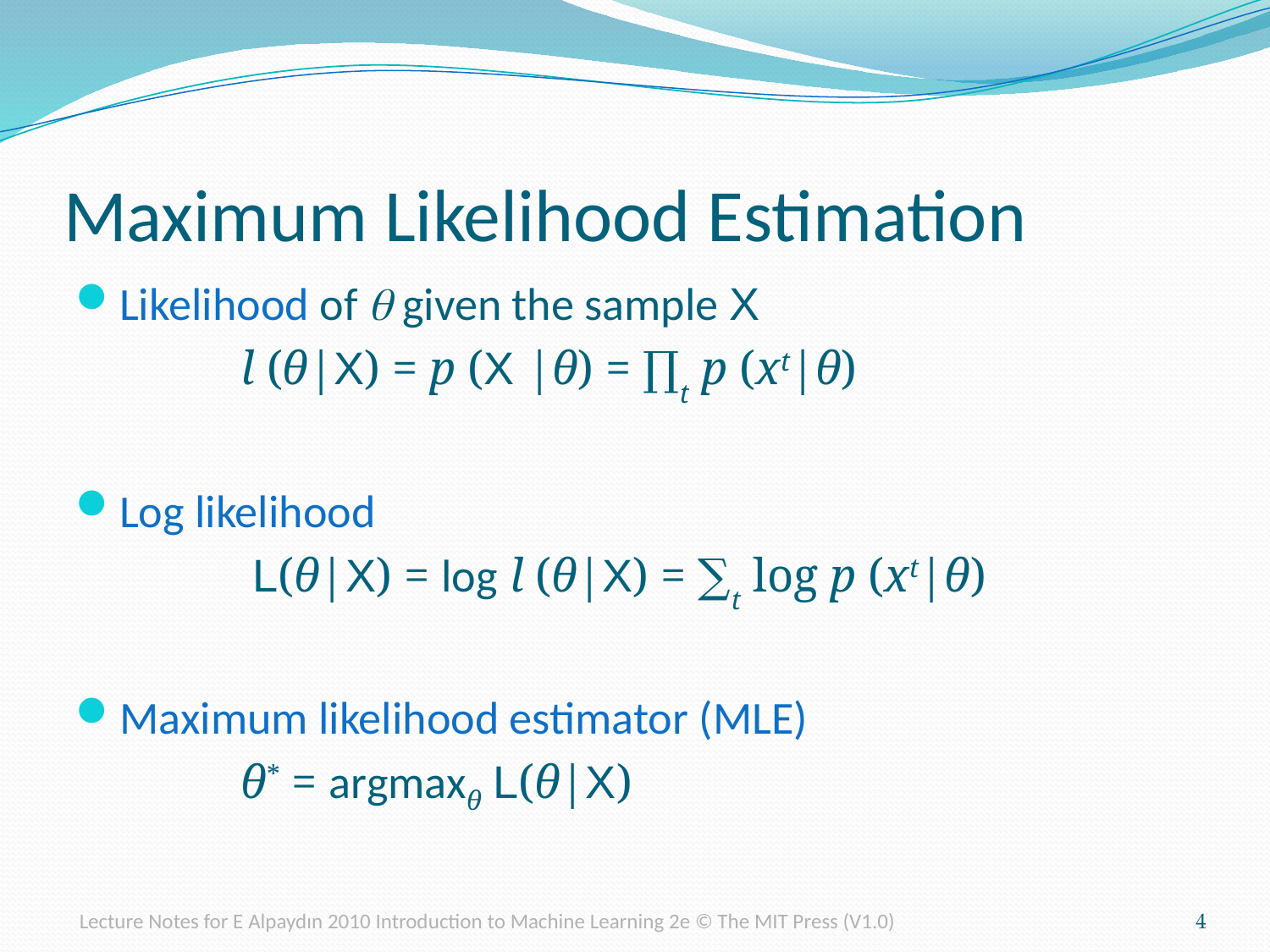

# Maximum Likelihood Estimation
Likelihood of θ given the sample X
		l (θ|X) = p (X |θ) = ∏t p (xt|θ)

Log likelihood
		 L(θ|X) = log l (θ|X) = ∑t log p (xt|θ)

Maximum likelihood estimator (MLE)
		θ* = argmaxθ L(θ|X)
Lecture Notes for E Alpaydın 2010 Introduction to Machine Learning 2e © The MIT Press (V1.0)
4